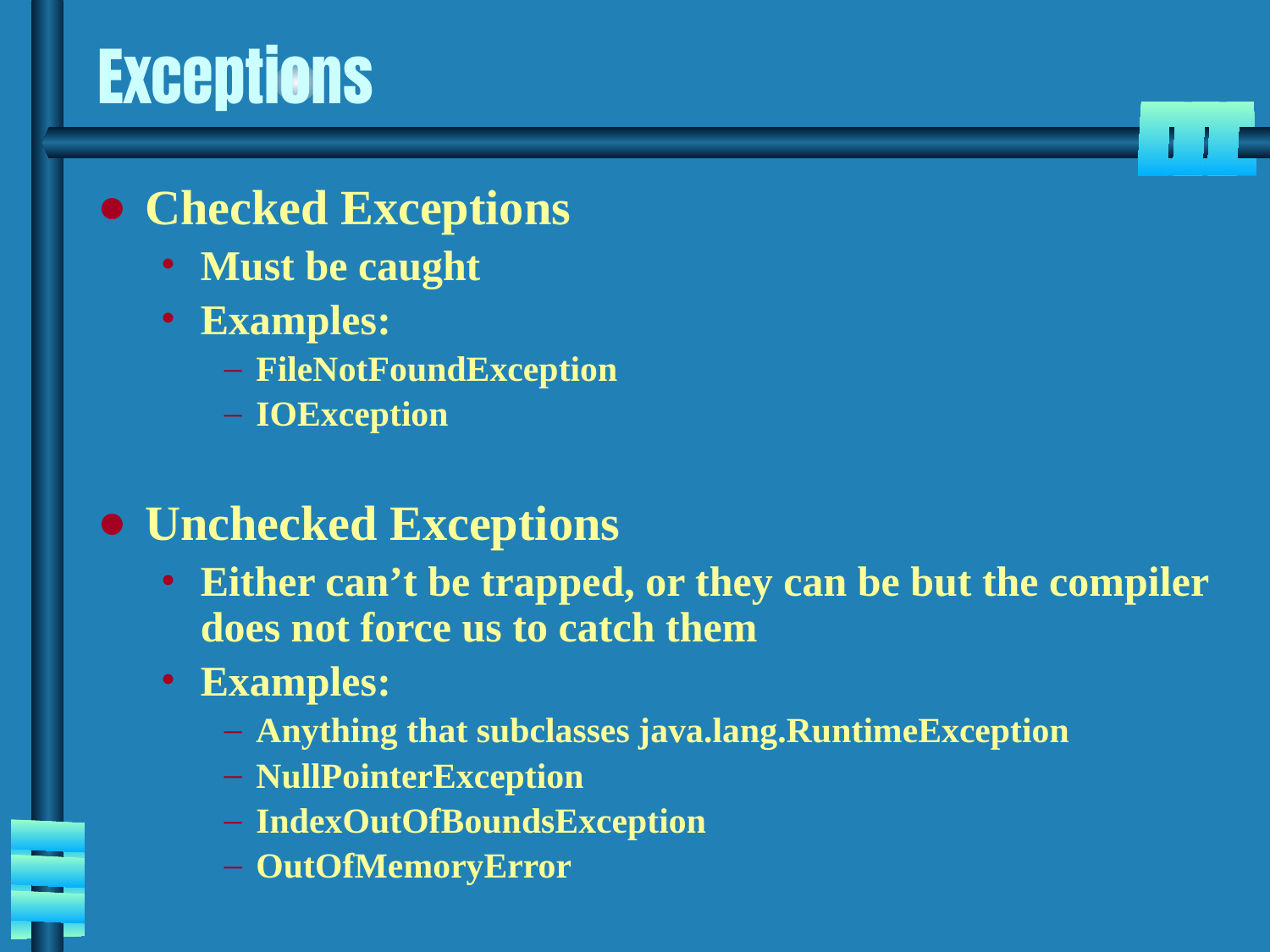

# Exceptions
Checked Exceptions
Must be caught
Examples:
FileNotFoundException
IOException

Unchecked Exceptions
Either can’t be trapped, or they can be but the compiler does not force us to catch them
Examples:
Anything that subclasses java.lang.RuntimeException
NullPointerException
IndexOutOfBoundsException
OutOfMemoryError